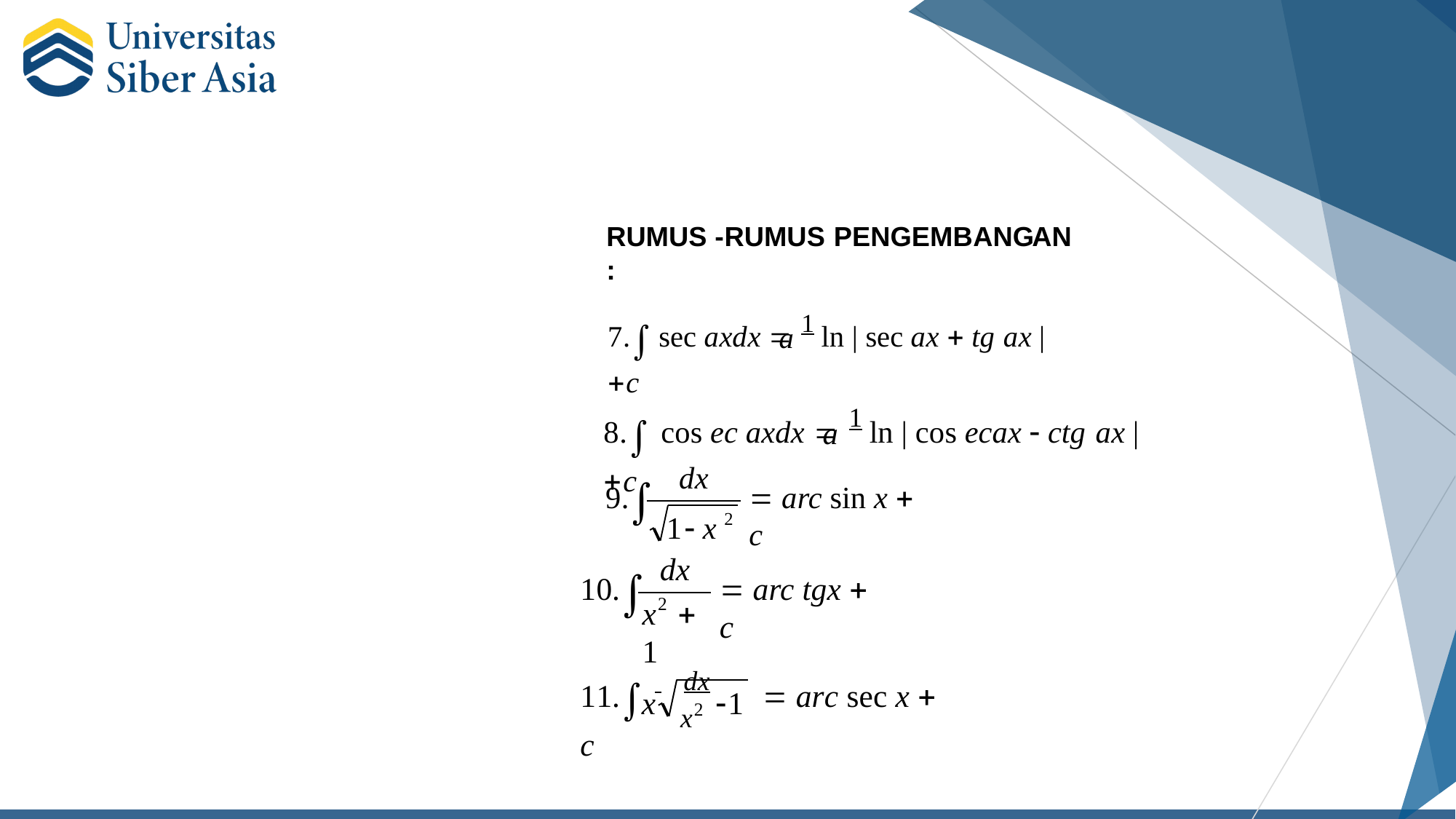

RUMUS -RUMUS PENGEMBANGAN :
7.∫sec axdx = 1 ln | sec ax + tg ax | +c
a
8.∫ cos ec axdx = 1 ln | cos ecax − ctg ax | +c
a
dx
∫
9.
= arc sin x + c

2
1− x
dx
∫
10.
= arc tgx + c
2
x	+ 1

11.∫  	dx	 = arc sec x + c
x2

x	−1